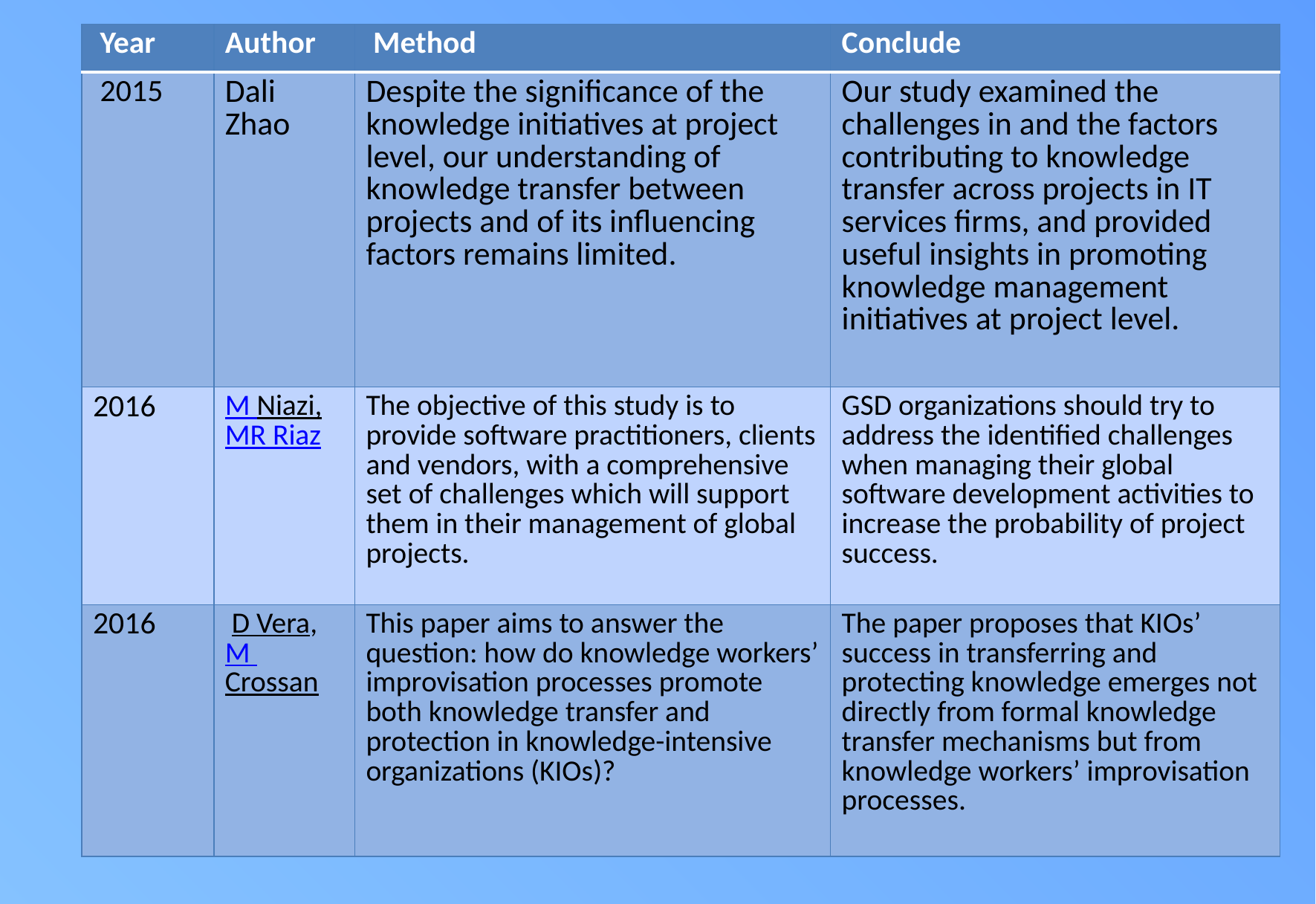

| Year | Author | Method | Conclude |
| --- | --- | --- | --- |
| 2015 | Dali Zhao | Despite the significance of the knowledge initiatives at project level, our understanding of knowledge transfer between projects and of its influencing factors remains limited. | Our study examined the challenges in and the factors contributing to knowledge transfer across projects in IT services firms, and provided useful insights in promoting knowledge management initiatives at project level. |
| 2016 | M Niazi, MR Riaz | The objective of this study is to provide software practitioners, clients and vendors, with a comprehensive set of challenges which will support them in their management of global projects. | GSD organizations should try to address the identified challenges when managing their global software development activities to increase the probability of project success. |
| 2016 | D Vera, M Crossan | This paper aims to answer the question: how do knowledge workers’ improvisation processes promote both knowledge transfer and protection in knowledge-intensive organizations (KIOs)? | The paper proposes that KIOs’ success in transferring and protecting knowledge emerges not directly from formal knowledge transfer mechanisms but from knowledge workers’ improvisation processes. |
#